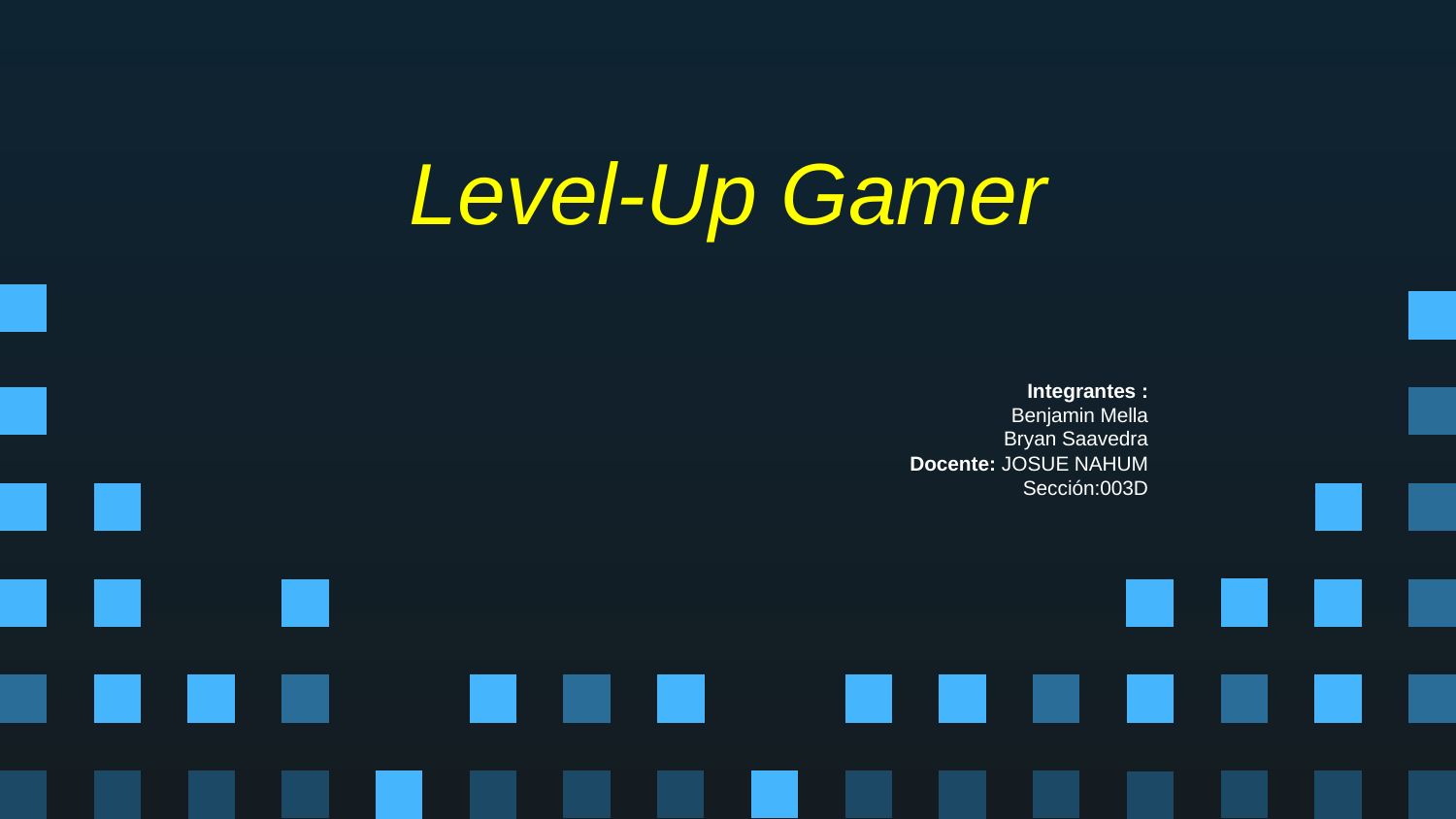

Level-Up Gamer
# Integrantes : Benjamin Mella Bryan Saavedra Docente: JOSUE NAHUM Sección:003D